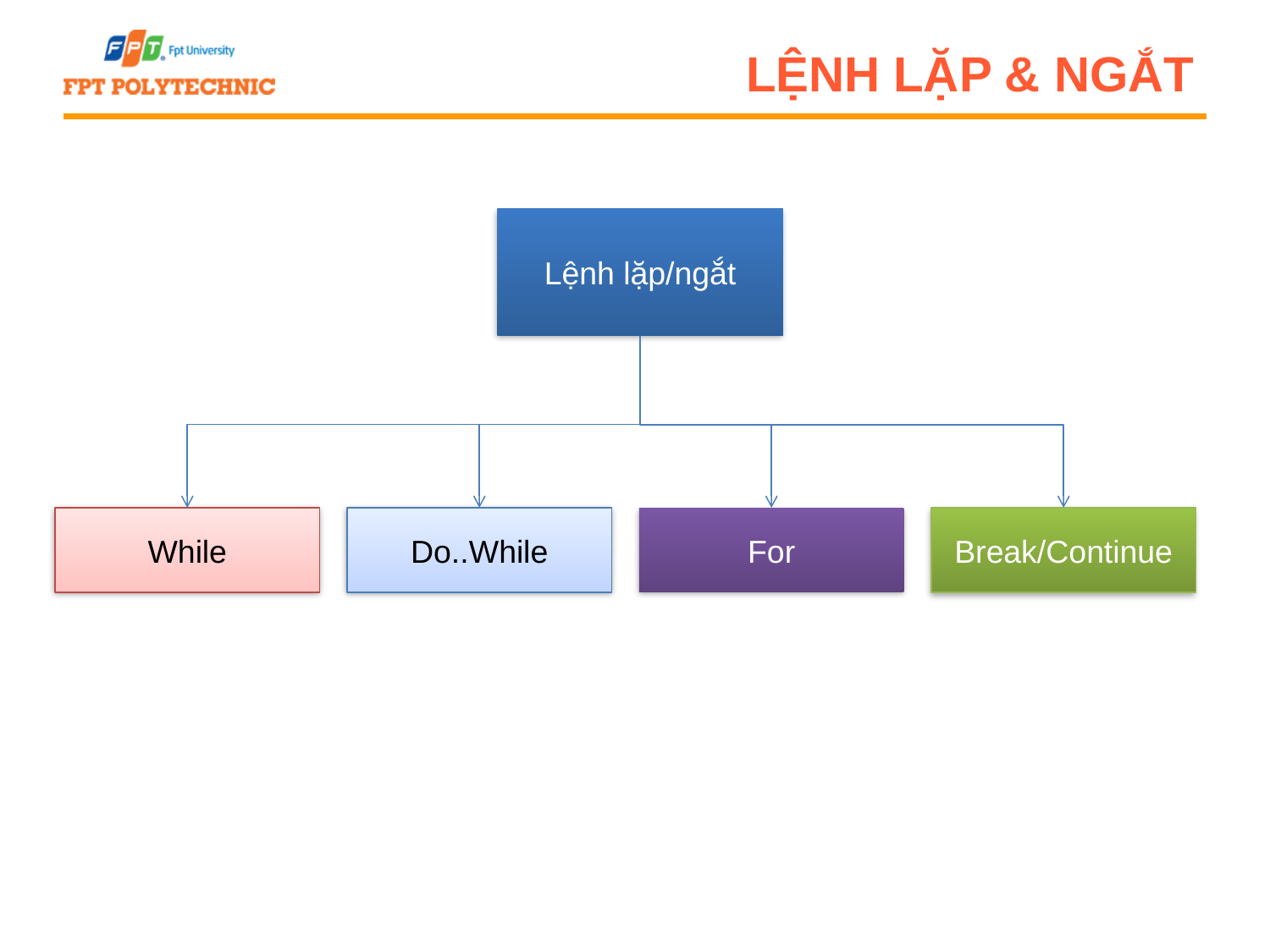

# lệnh lặp & ngắt
Lệnh lặp/ngắt
While
Do..While
For
Break/Continue